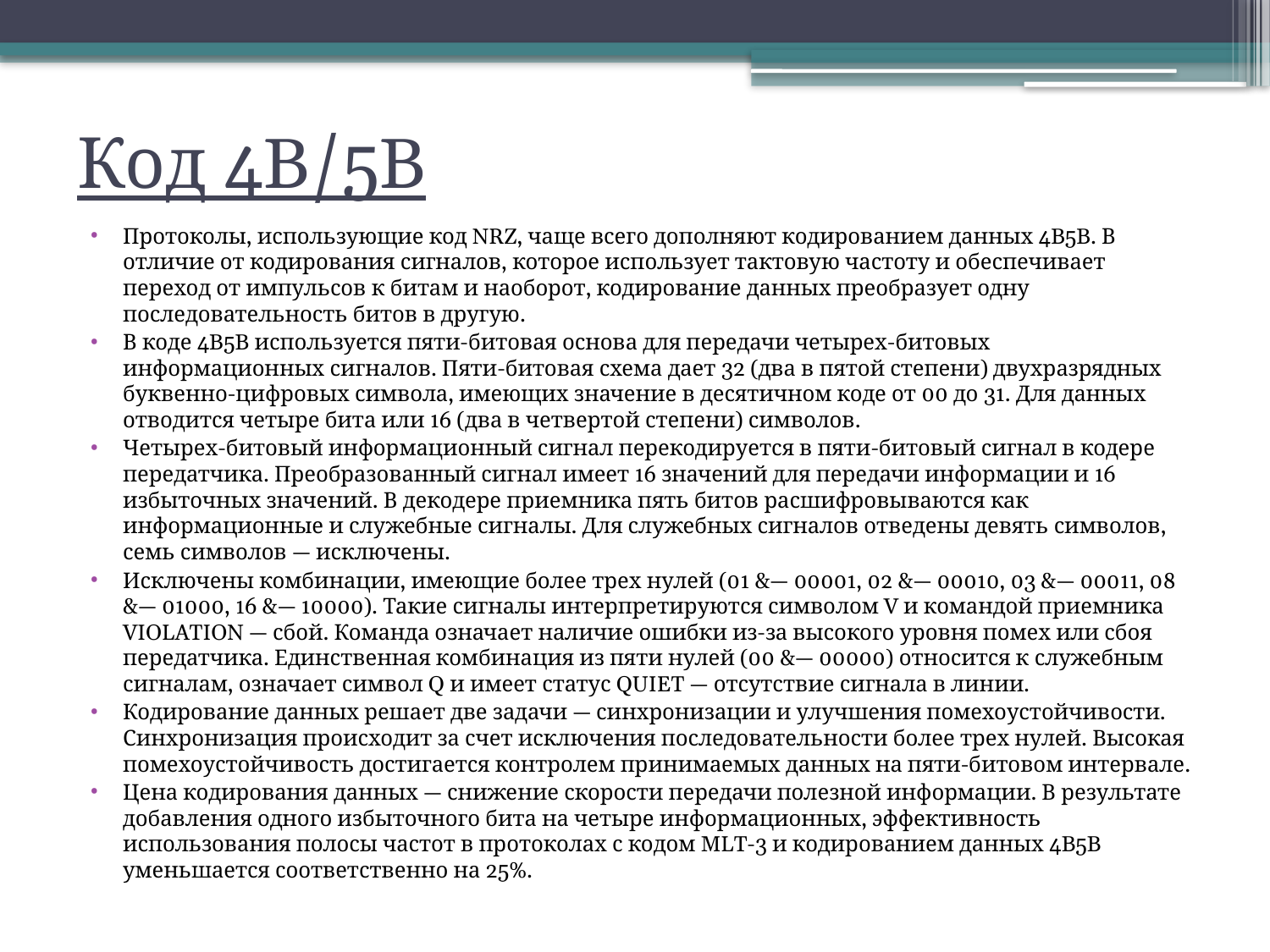

# Код 4B/5B
Протоколы, использующие код NRZ, чаще всего дополняют кодированием данных 4B5B. В отличие от кодирования сигналов, которое использует тактовую частоту и обеспечивает переход от импульсов к битам и наоборот, кодирование данных преобразует одну последовательность битов в другую.
В коде 4B5B используется пяти-битовая основа для передачи четырех-битовых информационных сигналов. Пяти-битовая схема дает 32 (два в пятой степени) двухразрядных буквенно-цифровых символа, имеющих значение в десятичном коде от 00 до 31. Для данных отводится четыре бита или 16 (два в четвертой степени) символов.
Четырех-битовый информационный сигнал перекодируется в пяти-битовый сигнал в кодере передатчика. Преобразованный сигнал имеет 16 значений для передачи информации и 16 избыточных значений. В декодере приемника пять битов расшифровываются как информационные и служебные сигналы. Для служебных сигналов отведены девять символов, семь символов — исключены.
Исключены комбинации, имеющие более трех нулей (01 &— 00001, 02 &— 00010, 03 &— 00011, 08 &— 01000, 16 &— 10000). Такие сигналы интерпретируются символом V и командой приемника VIOLATION — сбой. Команда означает наличие ошибки из-за высокого уровня помех или сбоя передатчика. Единственная комбинация из пяти нулей (00 &— 00000) относится к служебным сигналам, означает символ Q и имеет статус QUIET — отсутствие сигнала в линии.
Кодирование данных решает две задачи — синхронизации и улучшения помехоустойчивости. Синхронизация происходит за счет исключения последовательности более трех нулей. Высокая помехоустойчивость достигается контролем принимаемых данных на пяти-битовом интервале.
Цена кодирования данных — снижение скорости передачи полезной информации. В результате добавления одного избыточного бита на четыре информационных, эффективность использования полосы частот в протоколах с кодом MLT-3 и кодированием данных 4B5B уменьшается соответственно на 25%.